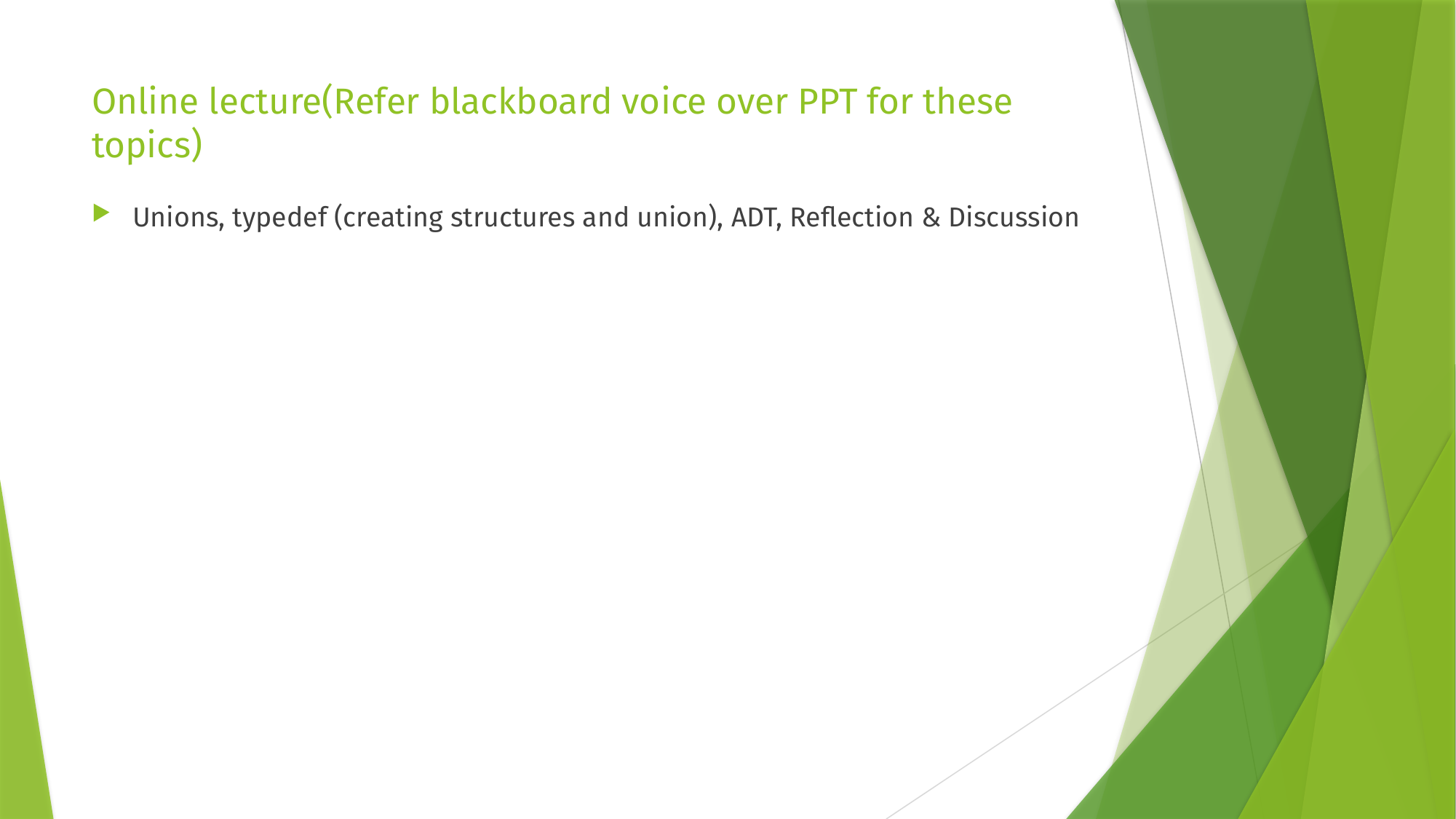

# Online lecture(Refer blackboard voice over PPT for these topics)
Unions, typedef (creating structures and union), ADT, Reflection & Discussion